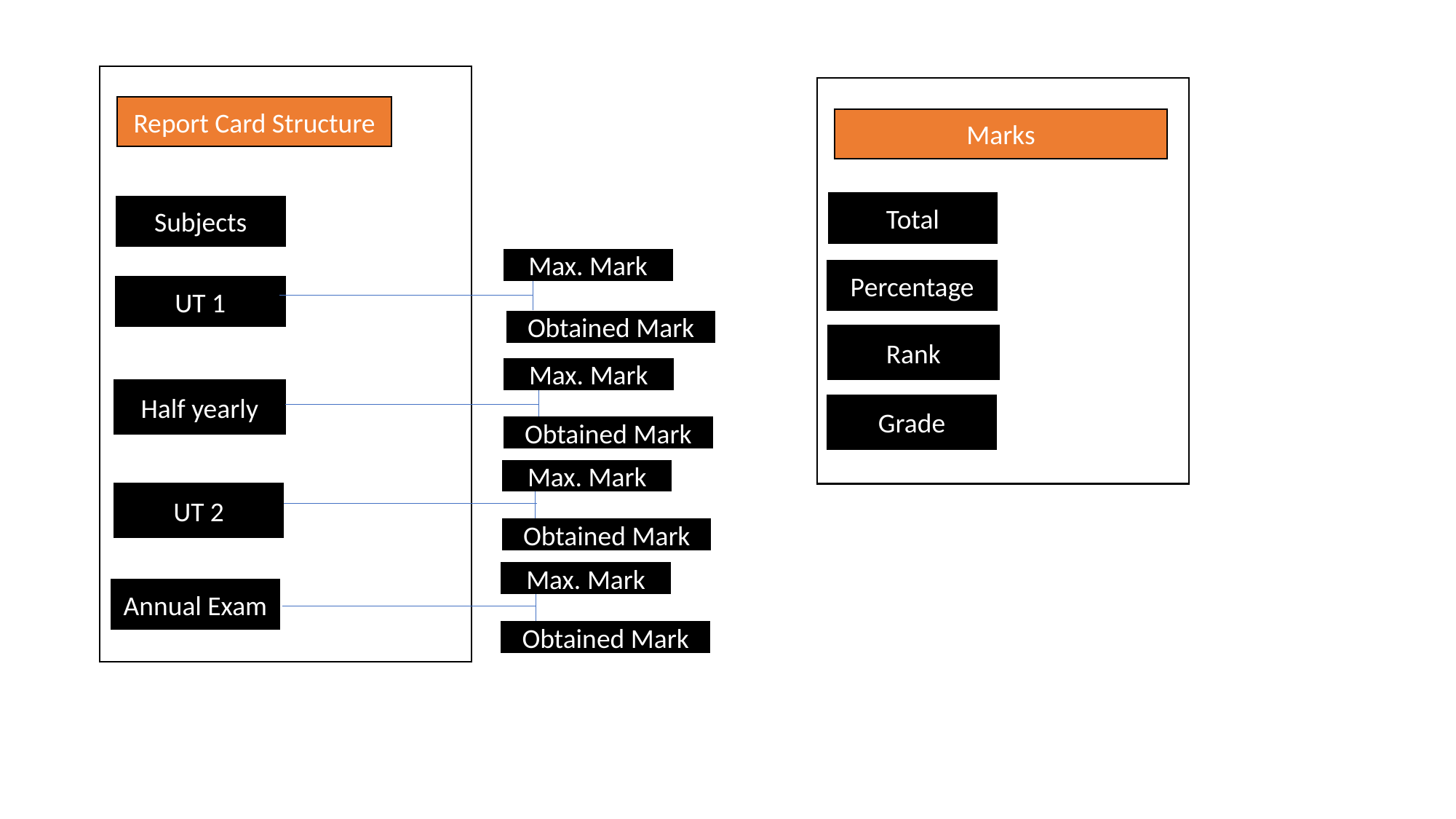

Report Card Structure
Marks
Total
Subjects
Max. Mark
Percentage
UT 1
Obtained Mark
Rank
Max. Mark
Half yearly
Grade
Obtained Mark
Max. Mark
UT 2
Obtained Mark
Max. Mark
Annual Exam
Obtained Mark